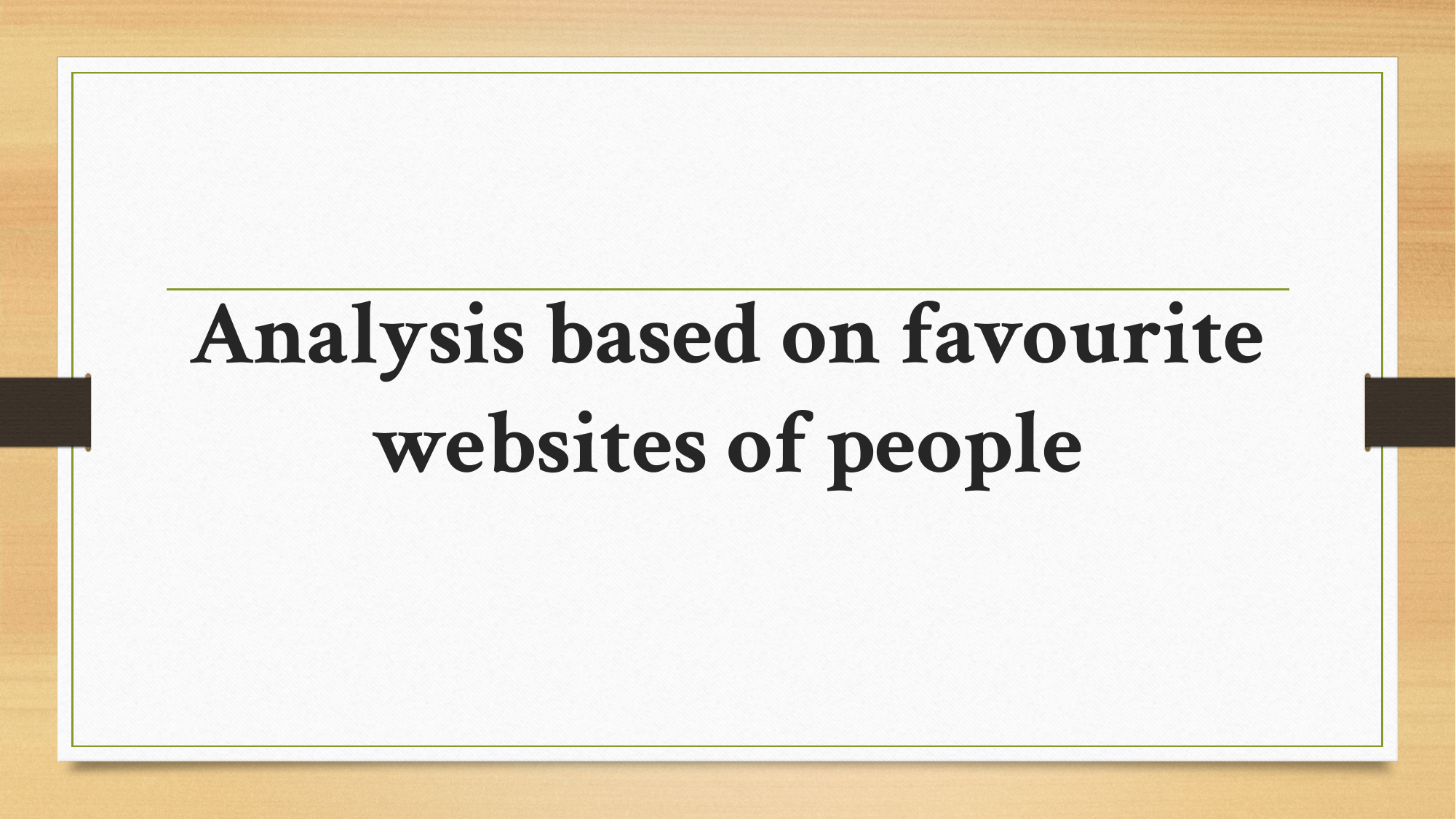

# Analysis based on favourite websites of people